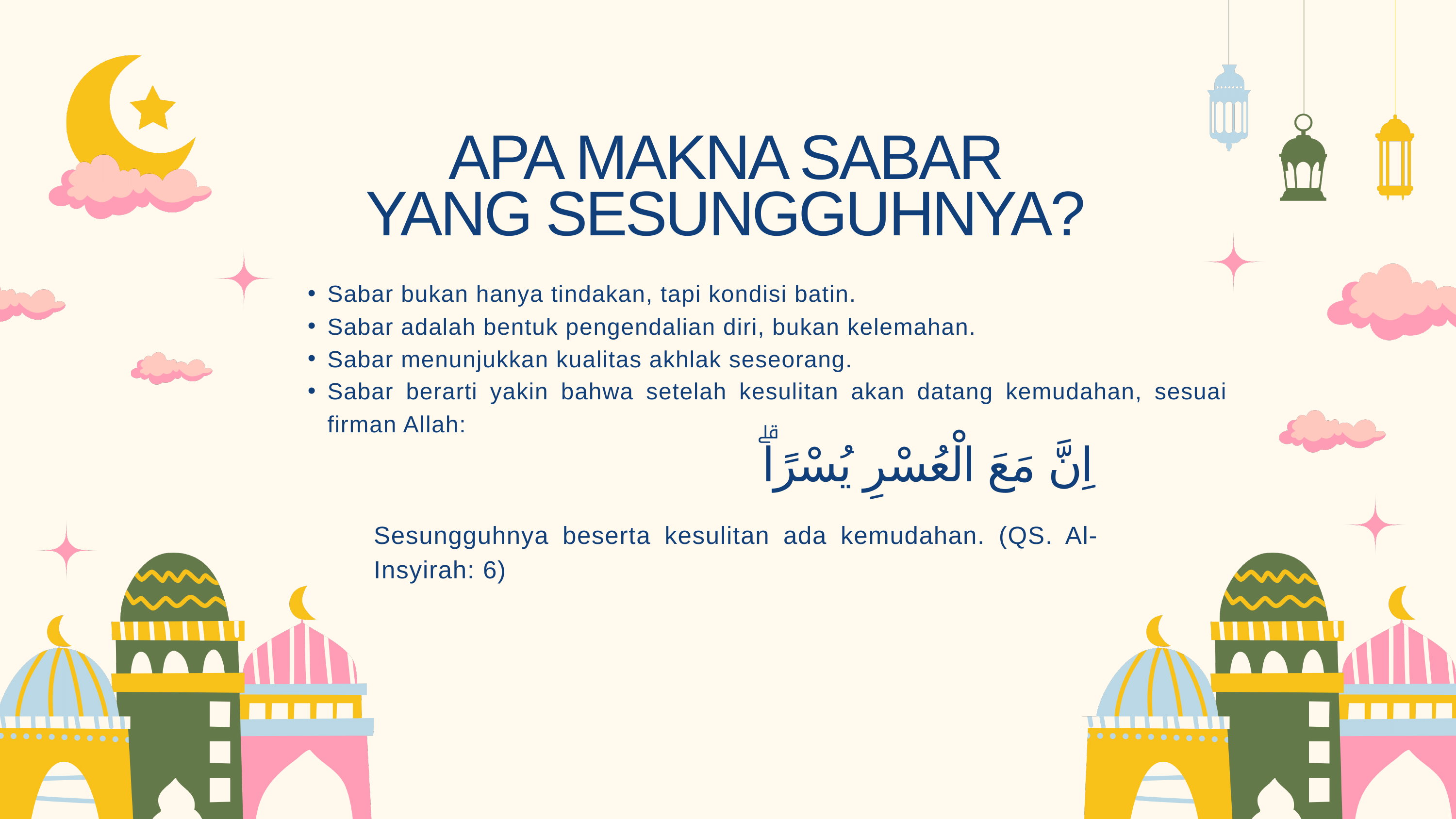

APA MAKNA SABAR YANG SESUNGGUHNYA?

Sabar bukan hanya tindakan, tapi kondisi batin.
Sabar adalah bentuk pengendalian diri, bukan kelemahan.
Sabar menunjukkan kualitas akhlak seseorang.
Sabar berarti yakin bahwa setelah kesulitan akan datang kemudahan, sesuai firman Allah:

اِنَّ مَعَ الْعُسْرِ يُسْرًاۗ

Sesungguhnya beserta kesulitan ada kemudahan. (QS. Al-Insyirah: 6)